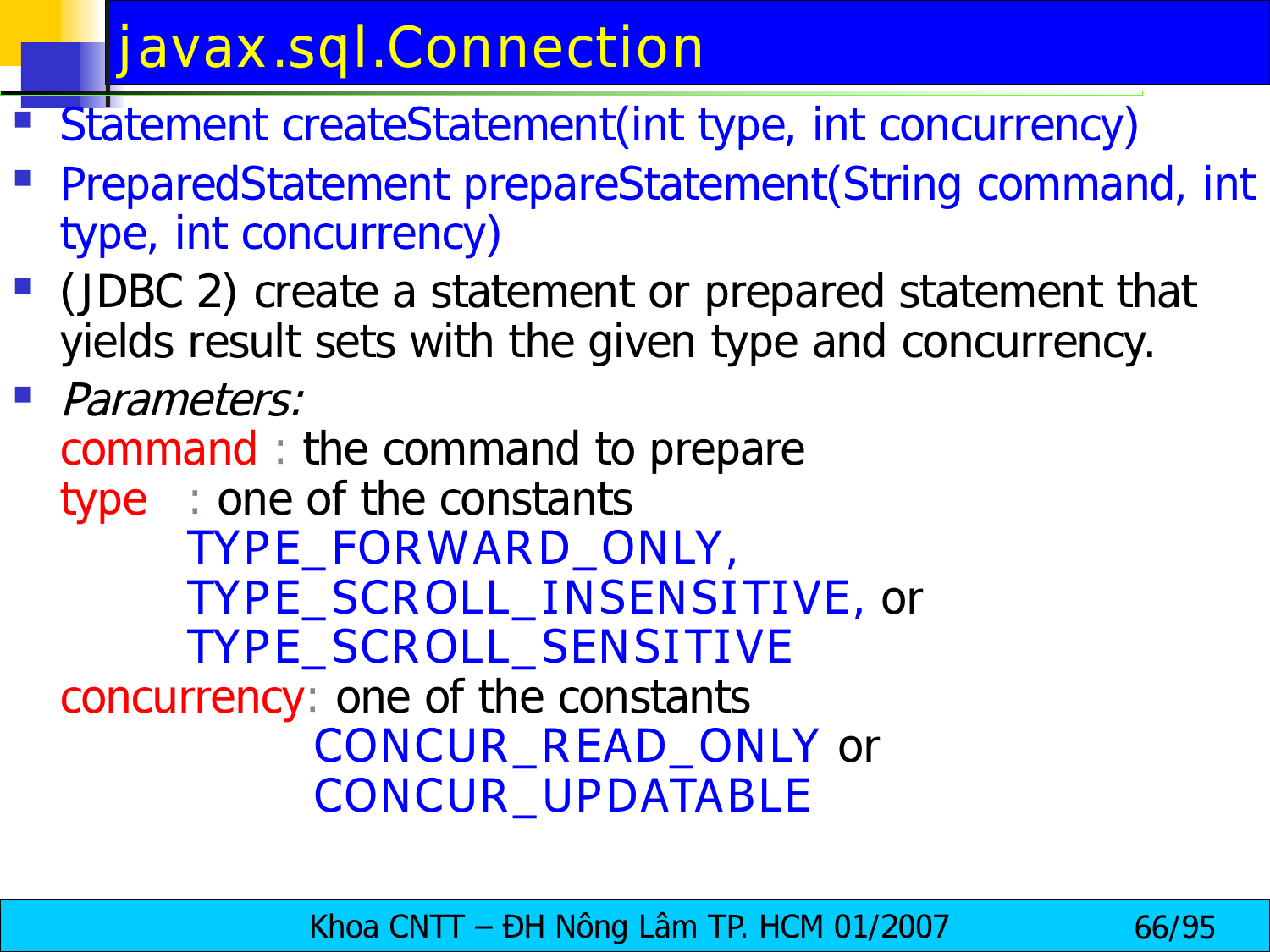

# javax.sql.Connection
Statement createStatement(int type, int concurrency)
PreparedStatement prepareStatement(String command, int type, int concurrency)
(JDBC 2) create a statement or prepared statement that yields result sets with the given type and concurrency.
Parameters:
command : the command to prepare
type 	: one of the constants 						TYPE_FORWARD_ONLY, 					TYPE_SCROLL_INSENSITIVE, or 				TYPE_SCROLL_SENSITIVE
concurrency: one of the constants 						CONCUR_READ_ONLY or 					CONCUR_UPDATABLE